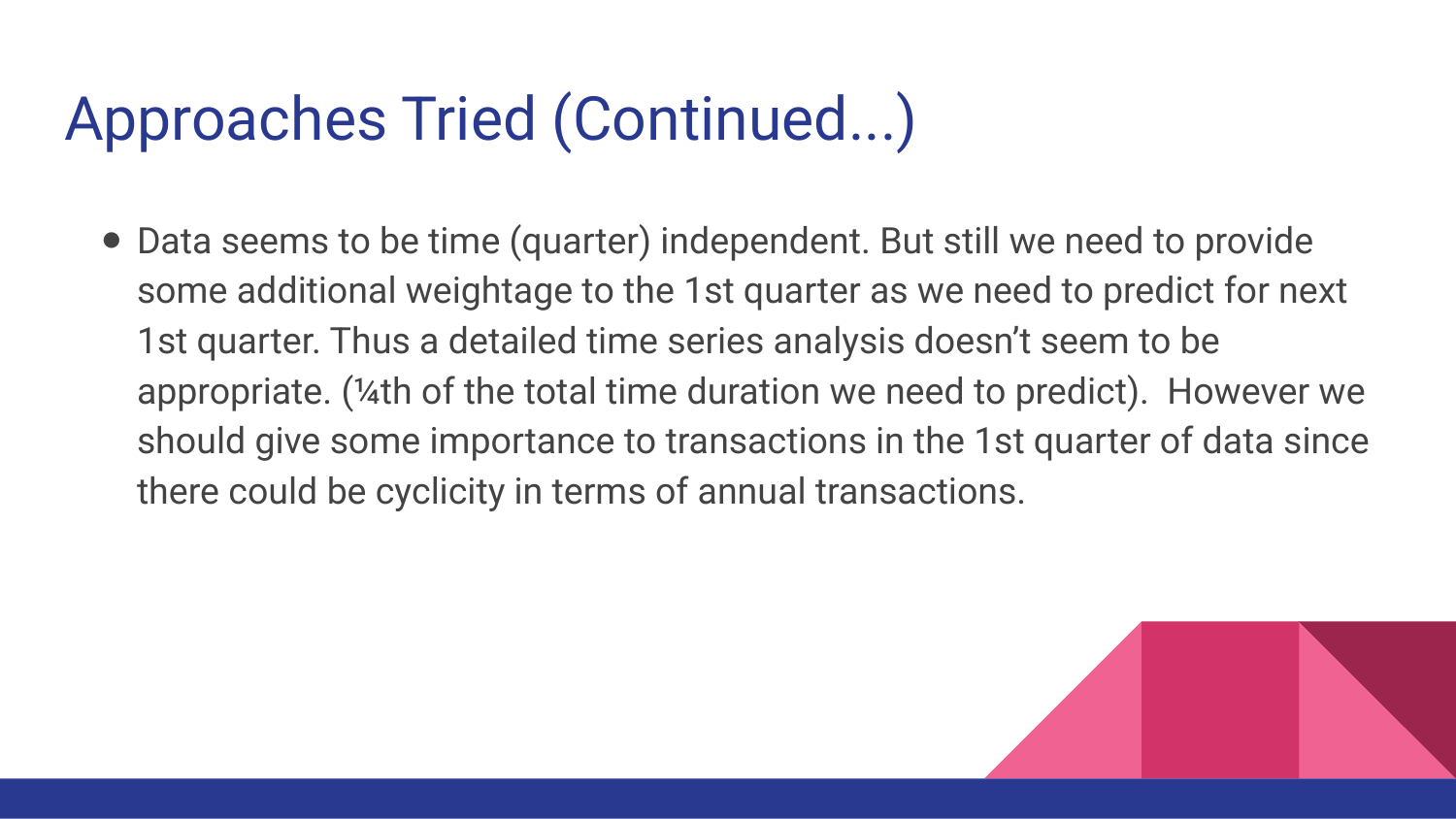

# Approaches Tried (Continued...)
Data seems to be time (quarter) independent. But still we need to provide some additional weightage to the 1st quarter as we need to predict for next 1st quarter. Thus a detailed time series analysis doesn’t seem to be appropriate. (¼th of the total time duration we need to predict).  However we should give some importance to transactions in the 1st quarter of data since there could be cyclicity in terms of annual transactions.